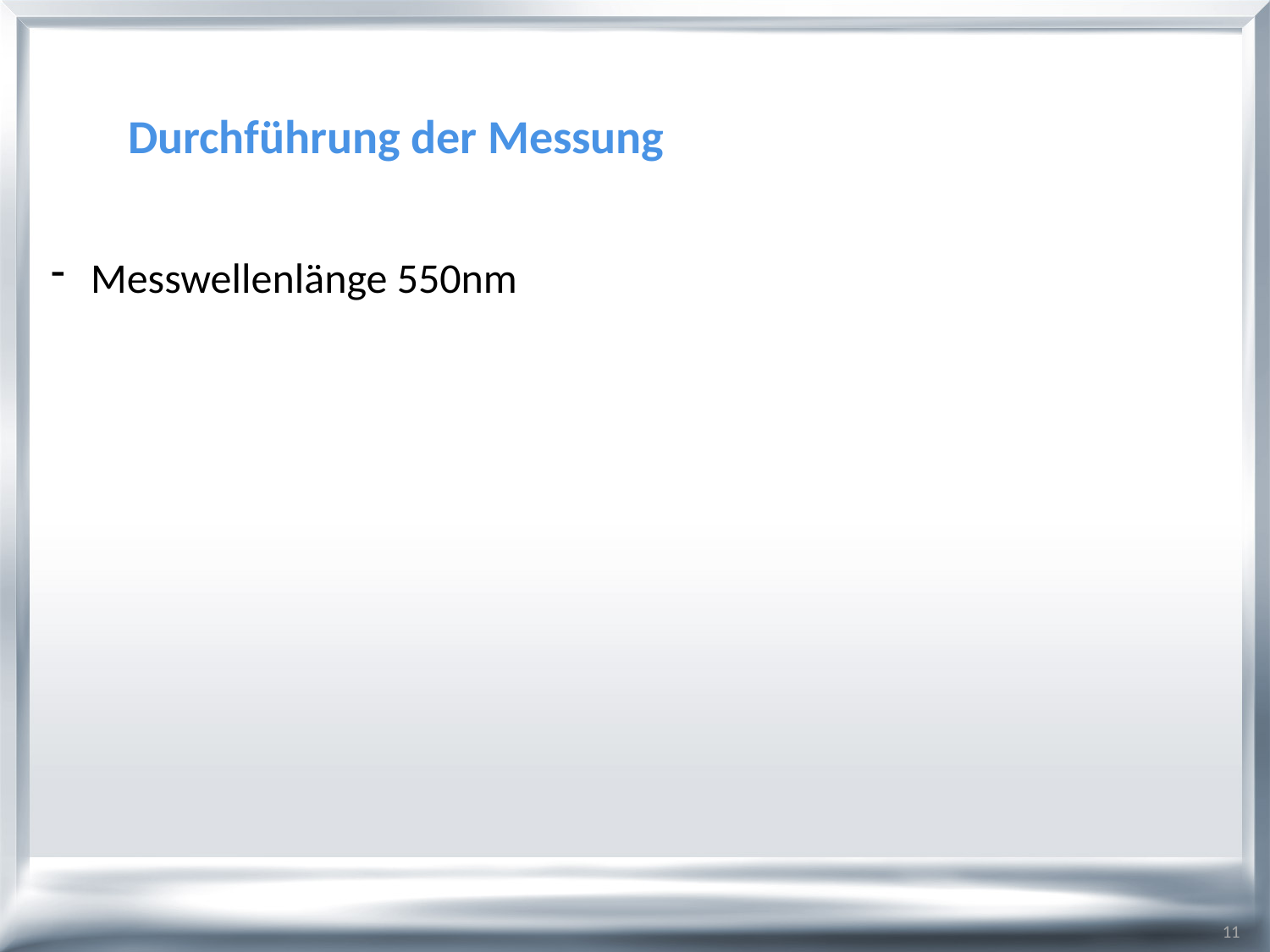

# Durchführung der Messung
Messwellenlänge 550nm

11